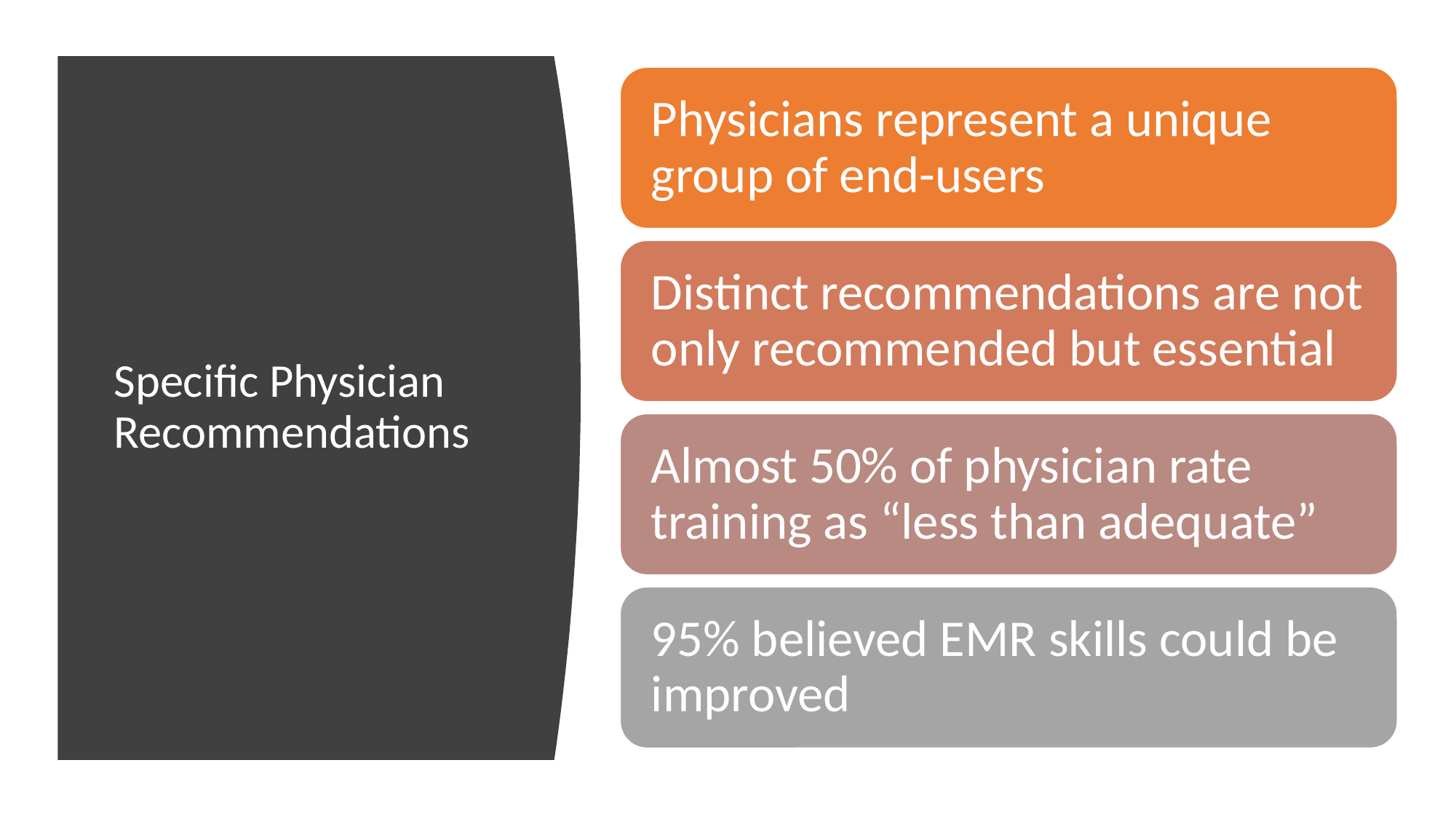

Physicians represent a unique group of end-users
Distinct recommendations are not only recommended but essential
Almost 50% of physician rate training as “less than adequate”
95% believed EMR skills could be improved

# Specific Physician Recommendations